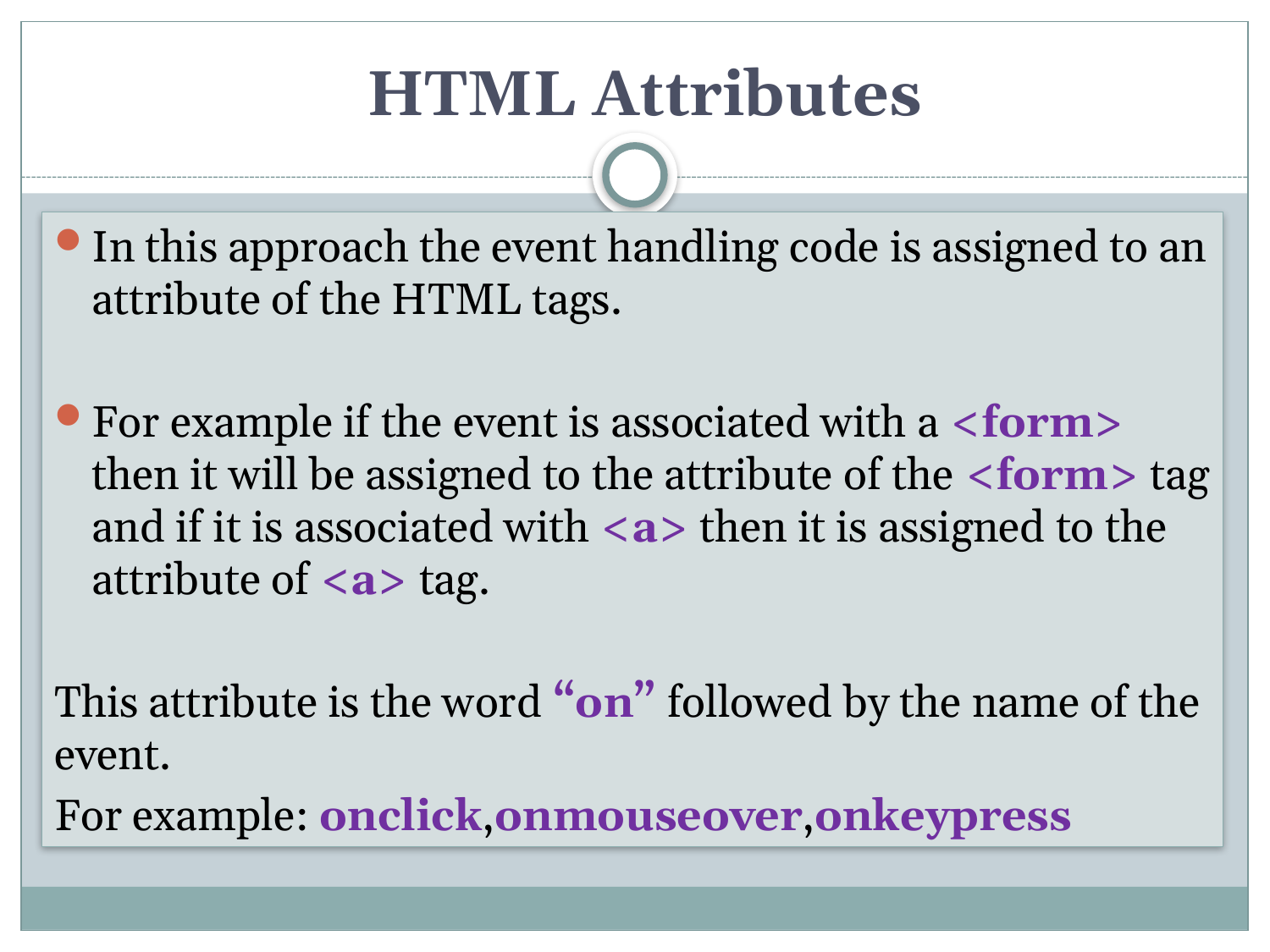

# HTML Attributes
In this approach the event handling code is assigned to an attribute of the HTML tags.

For example if the event is associated with a <form> then it will be assigned to the attribute of the <form> tag and if it is associated with <a> then it is assigned to the  attribute of <a> tag.

This attribute is the word “on” followed by the name of the event.
For example: onclick,onmouseover,onkeypress